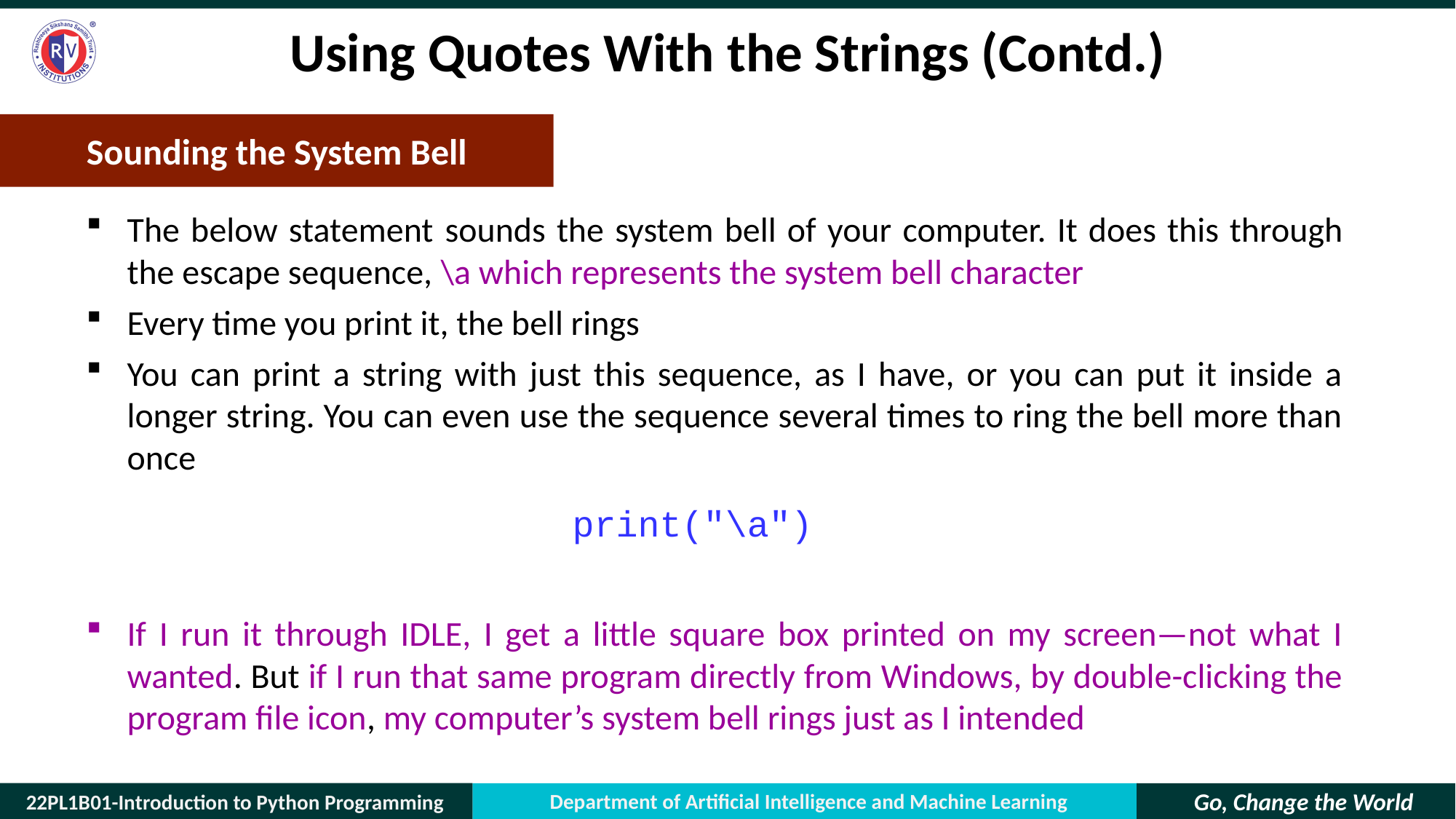

# Using Quotes With the Strings (Contd.)
Sounding the System Bell
The below statement sounds the system bell of your computer. It does this through the escape sequence, \a which represents the system bell character
Every time you print it, the bell rings
You can print a string with just this sequence, as I have, or you can put it inside a longer string. You can even use the sequence several times to ring the bell more than once
print("\a")
If I run it through IDLE, I get a little square box printed on my screen—not what I wanted. But if I run that same program directly from Windows, by double-clicking the program file icon, my computer’s system bell rings just as I intended